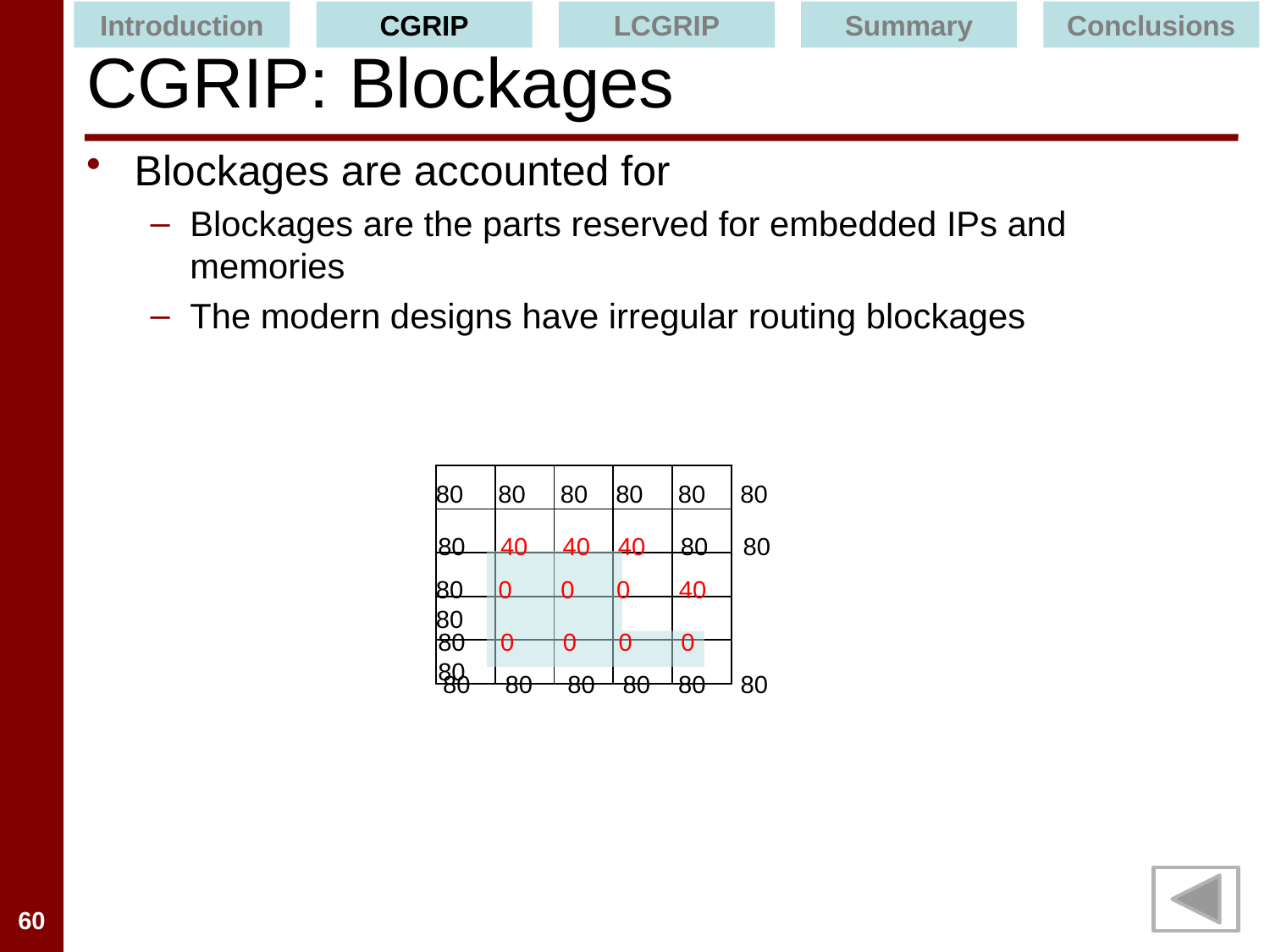

Introduction
CGRIP
LCGRIP
Summary
Conclusions
# CGRIP: Blockages
Blockages are accounted for
Blockages are the parts reserved for embedded IPs and memories
The modern designs have irregular routing blockages

|  |  |  |  |  |
| --- | --- | --- | --- | --- |
|  |  |  |  |  |
|  |  |  |  |  |
|  |  |  |  |  |
|  |  |  |  |  |
80     80     80    80     80     80
80     40     40    40     80     80

80     0       0      0       40     80
80     0       0      0       0       80

80     80     80    80    80     80